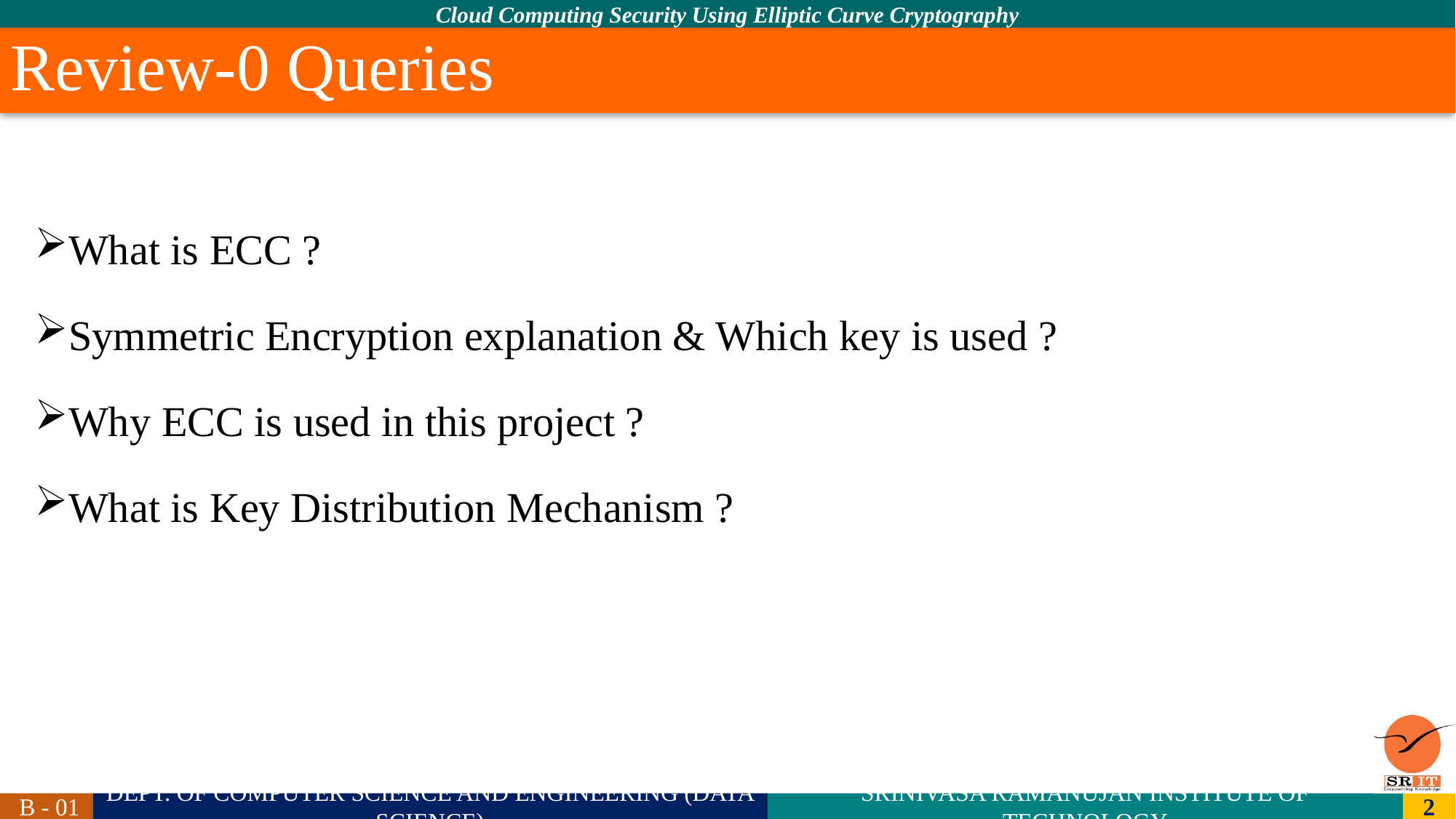

# Review-0 Queries

What is ECC ?
Symmetric Encryption explanation & Which key is used ?
Why ECC is used in this project ?
What is Key Distribution Mechanism ?